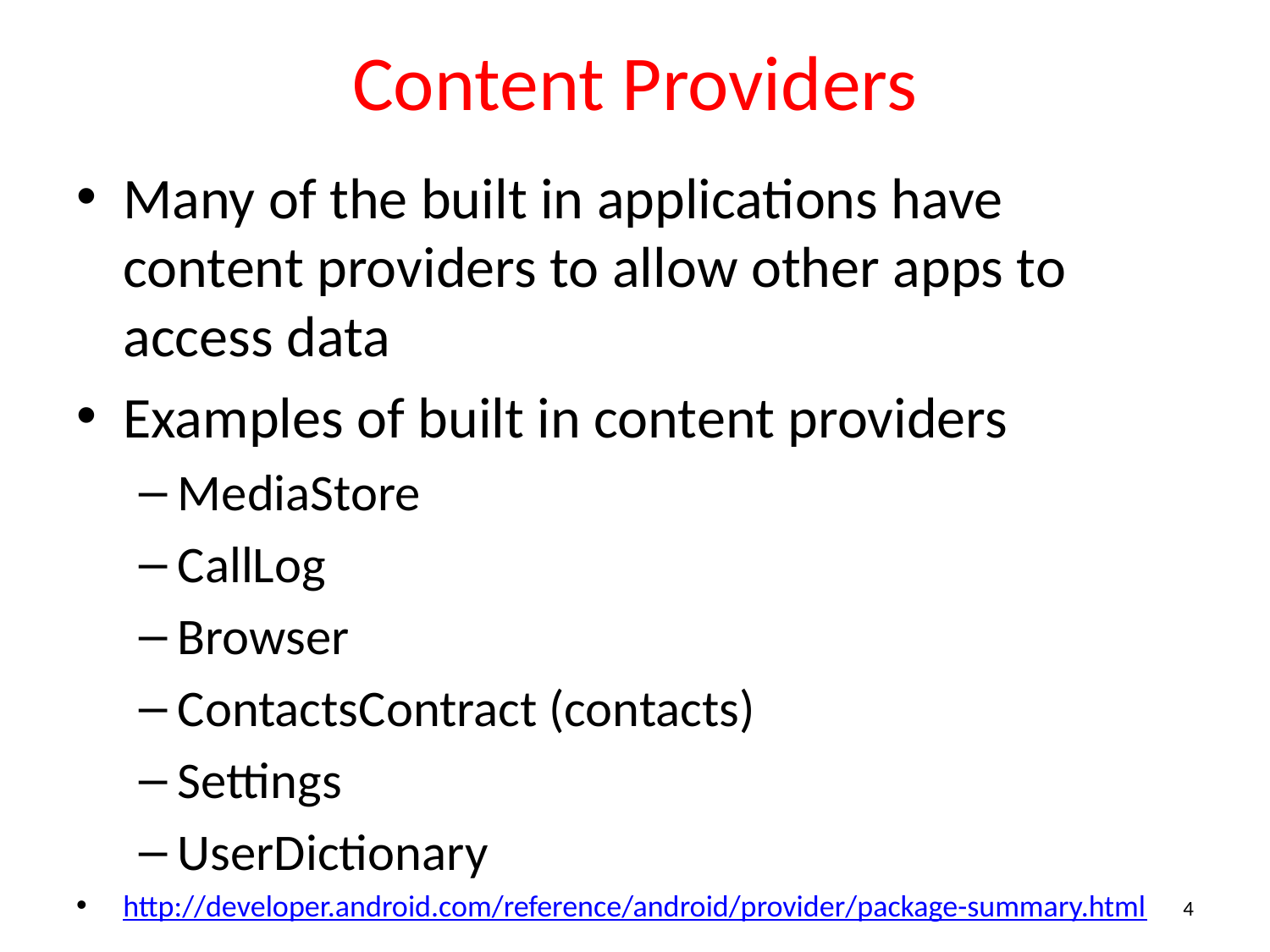

# Content Providers
Many of the built in applications have content providers to allow other apps to access data
Examples of built in content providers
MediaStore
CallLog
Browser
ContactsContract (contacts)
Settings
UserDictionary
http://developer.android.com/reference/android/provider/package-summary.html
4